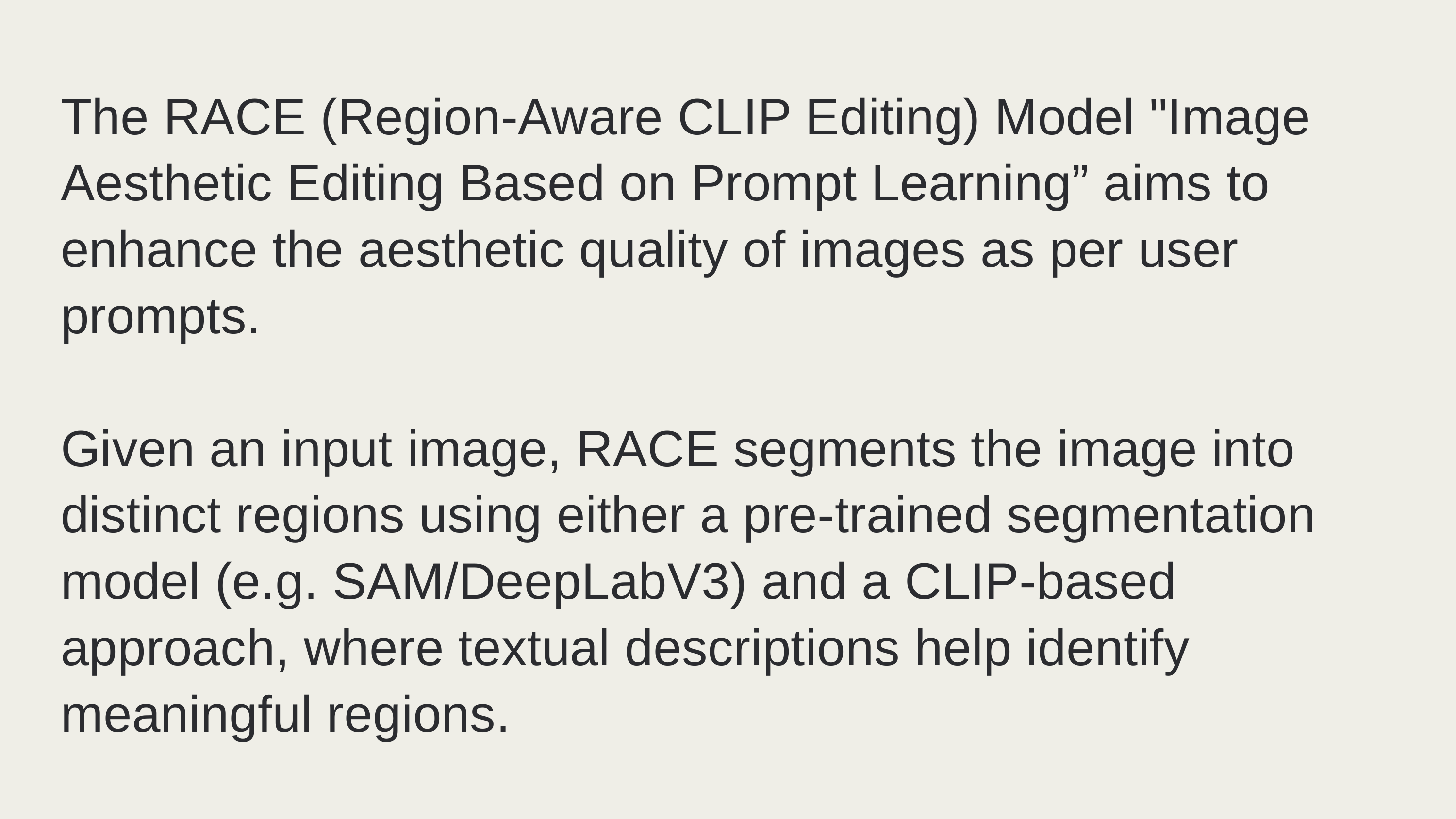

The RACE (Region-Aware CLIP Editing) Model "Image Aesthetic Editing Based on Prompt Learning” aims to enhance the aesthetic quality of images as per user prompts.

Given an input image, RACE segments the image into distinct regions using either a pre-trained segmentation model (e.g. SAM/DeepLabV3) and a CLIP-based approach, where textual descriptions help identify meaningful regions.